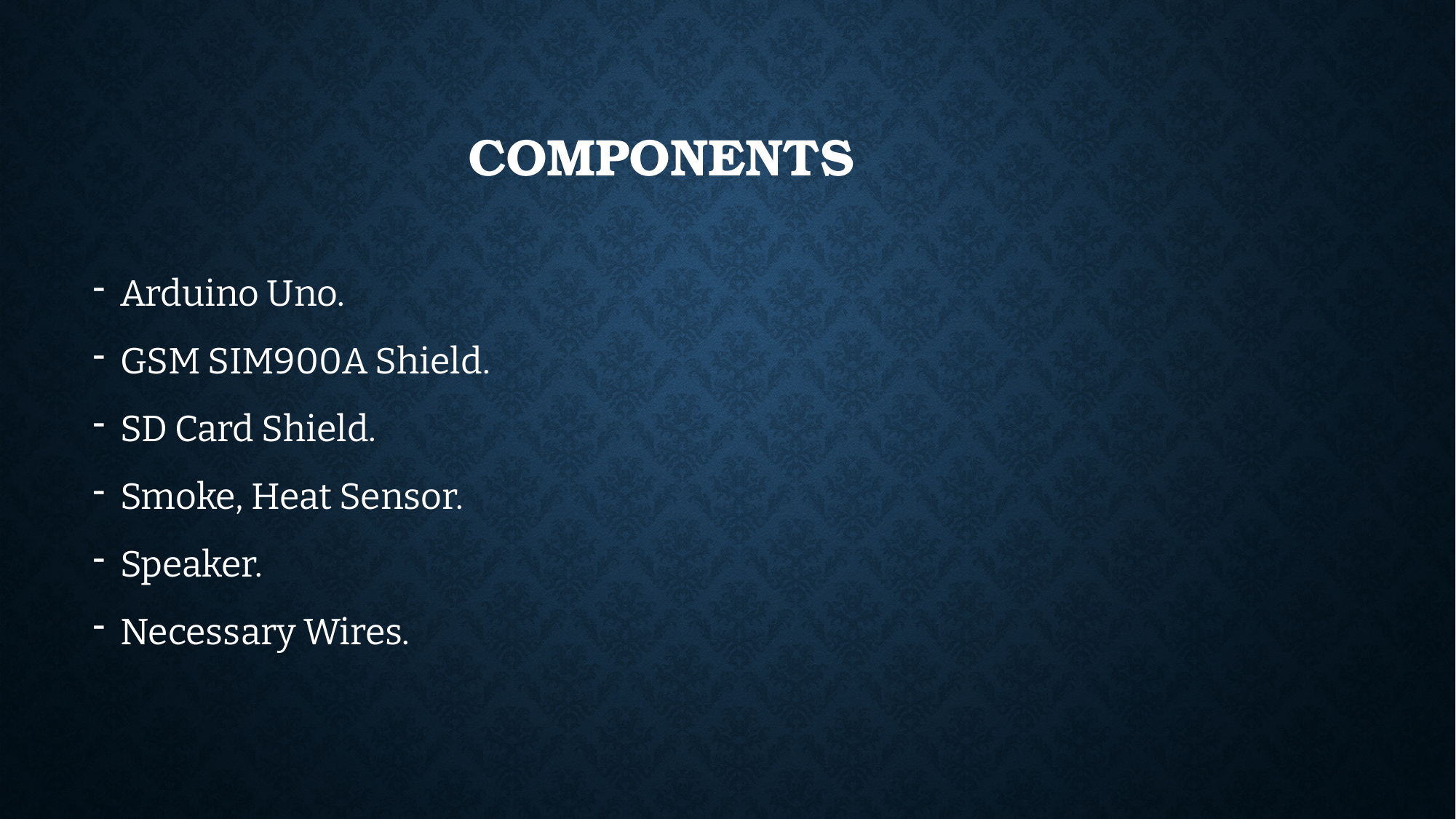

# Components
Arduino Uno.
GSM SIM900A Shield.
SD Card Shield.
Smoke, Heat Sensor.
Speaker.
Necessary Wires.